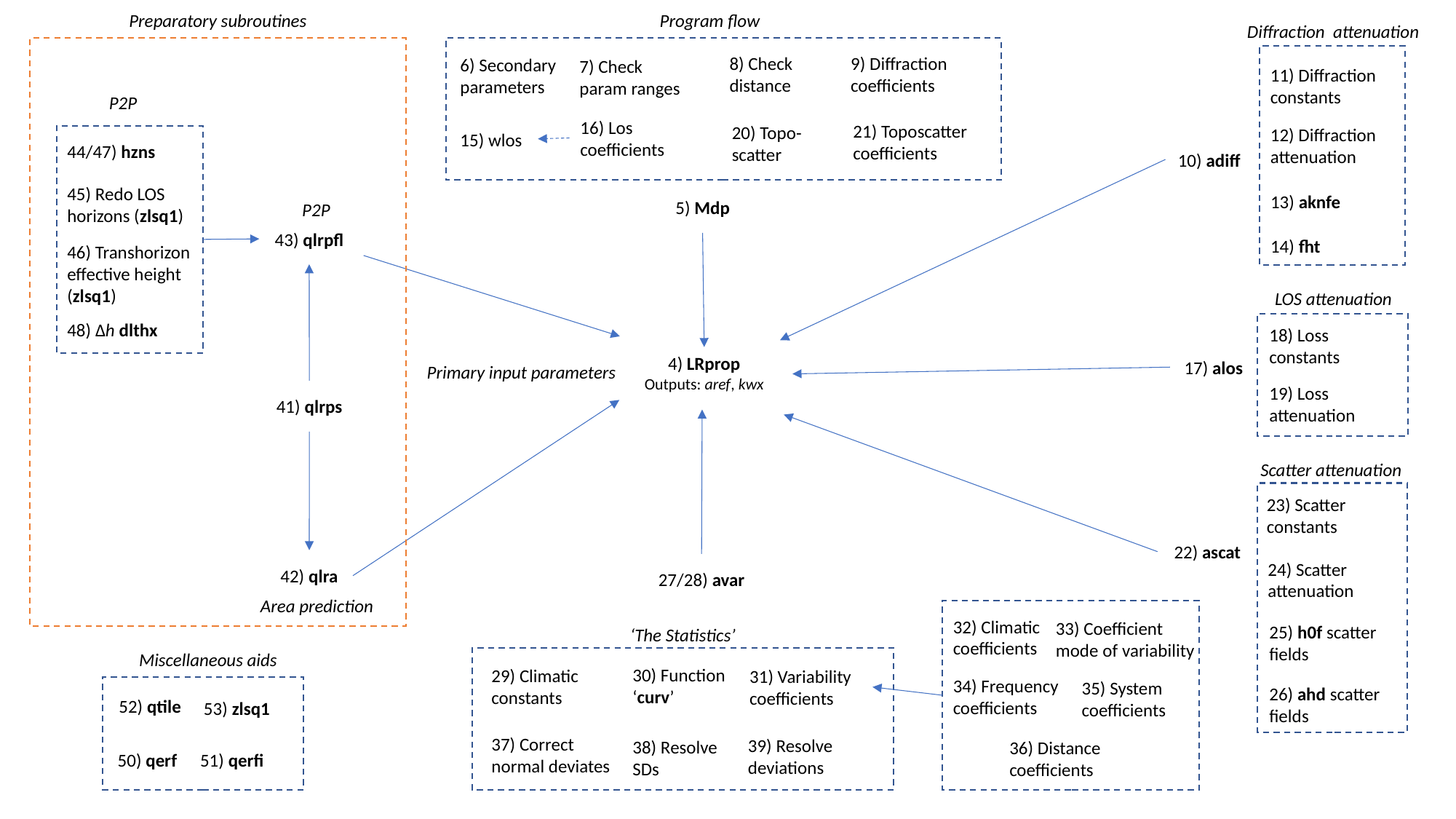

Program flow
Preparatory subroutines
Diffraction  attenuation

8) Check distance
9) Diffraction coefficients
6) Secondary parameters
7) Check param ranges
11) Diffraction constants
P2P
16) Los coefficients
15) wlos
21) Toposcatter coefficients
20) Topo-scatter
12) Diffraction attenuation
44/47) hzns

10) adiff
13) aknfe
45) Redo LOS horizons (zlsq1)
5) Mdp
P2P
43) qlrpfl
14) fht
46) Transhorizon effective height (zlsq1)
LOS attenuation
48) Δh dlthx

18) Loss constants
17) alos
4) LRprop
Outputs: aref, kwx
Primary input parameters
19) Loss attenuation
41) qlrps
Scatter attenuation

23) Scatter constants
22) ascat
42) qlra
27/28) avar
24) Scatter attenuation
Area prediction

32) Climatic coefficients
33) Coefficient mode of variability
25) h0f scatter fields
‘The Statistics’
Miscellaneous aids

30) Function ‘curv’
29) Climatic constants
31) Variability coefficients
34) Frequency coefficients
35) System coefficients

26) ahd scatter fields
52) qtile
53) zlsq1
37) Correct normal deviates
39) Resolve deviations
38) Resolve SDs
36) Distance coefficients
50) qerf
51) qerfi